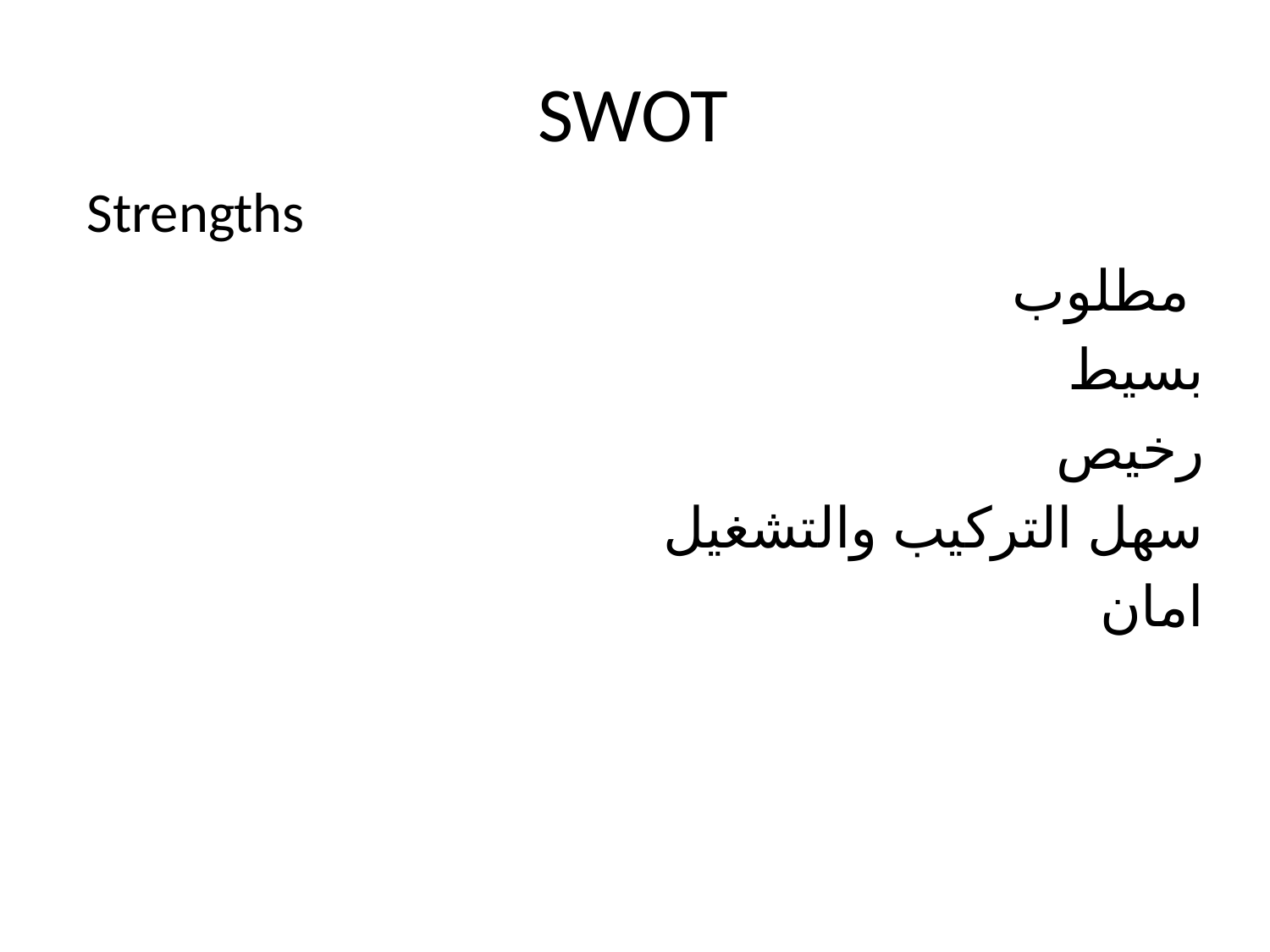

# SWOT
                            Strengths
 مطلوب
بسيط
رخيص
سهل التركيب والتشغيل
امان